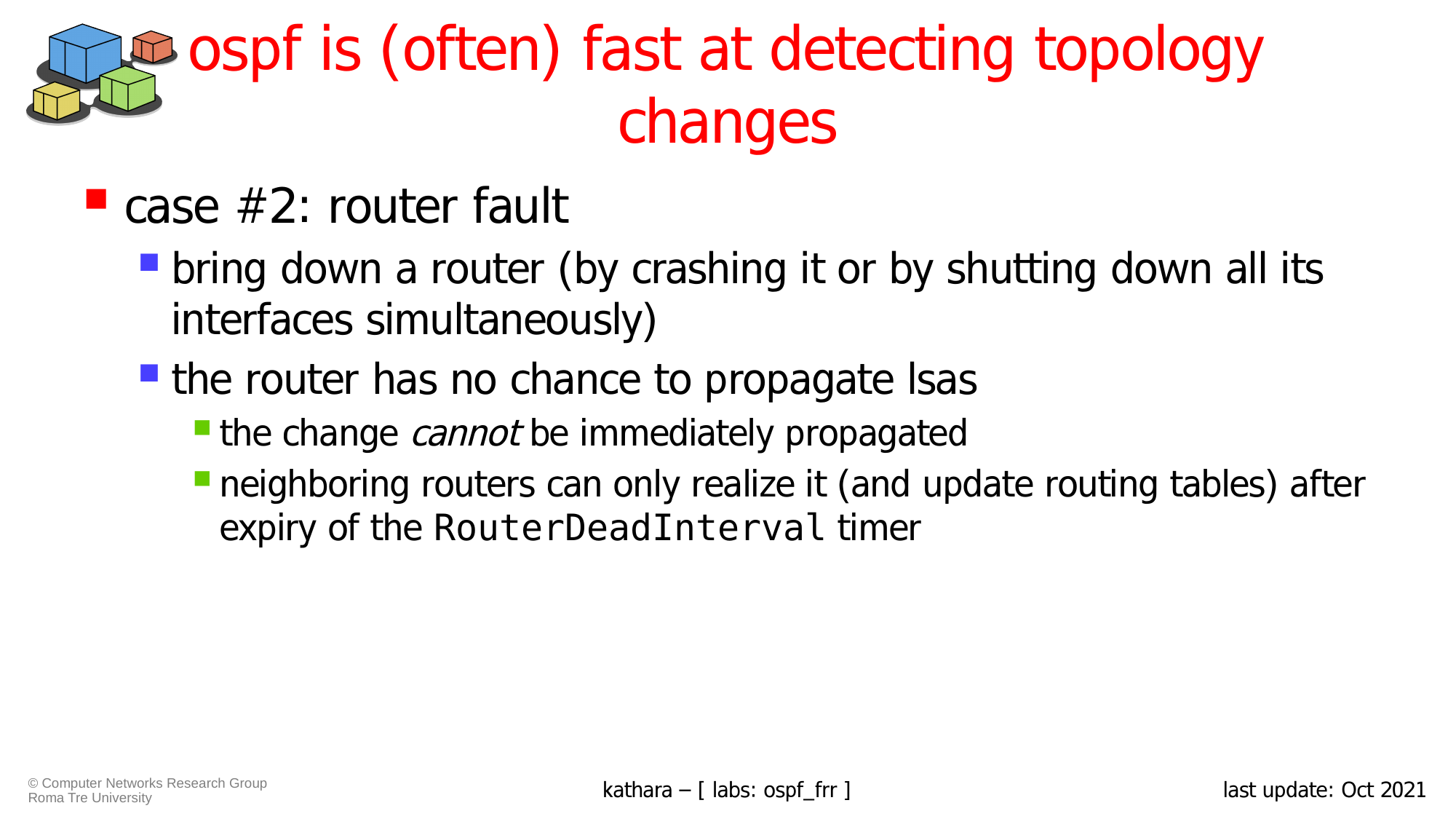

# ospf is (often) fast at detecting topology changes
case #2: router fault
bring down a router (by crashing it or by shutting down all its interfaces simultaneously)
the router has no chance to propagate lsas
the change cannot be immediately propagated
neighboring routers can only realize it (and update routing tables) after expiry of the RouterDeadInterval timer
kathara – [ labs: ospf_frr ]
last update: Oct 2021